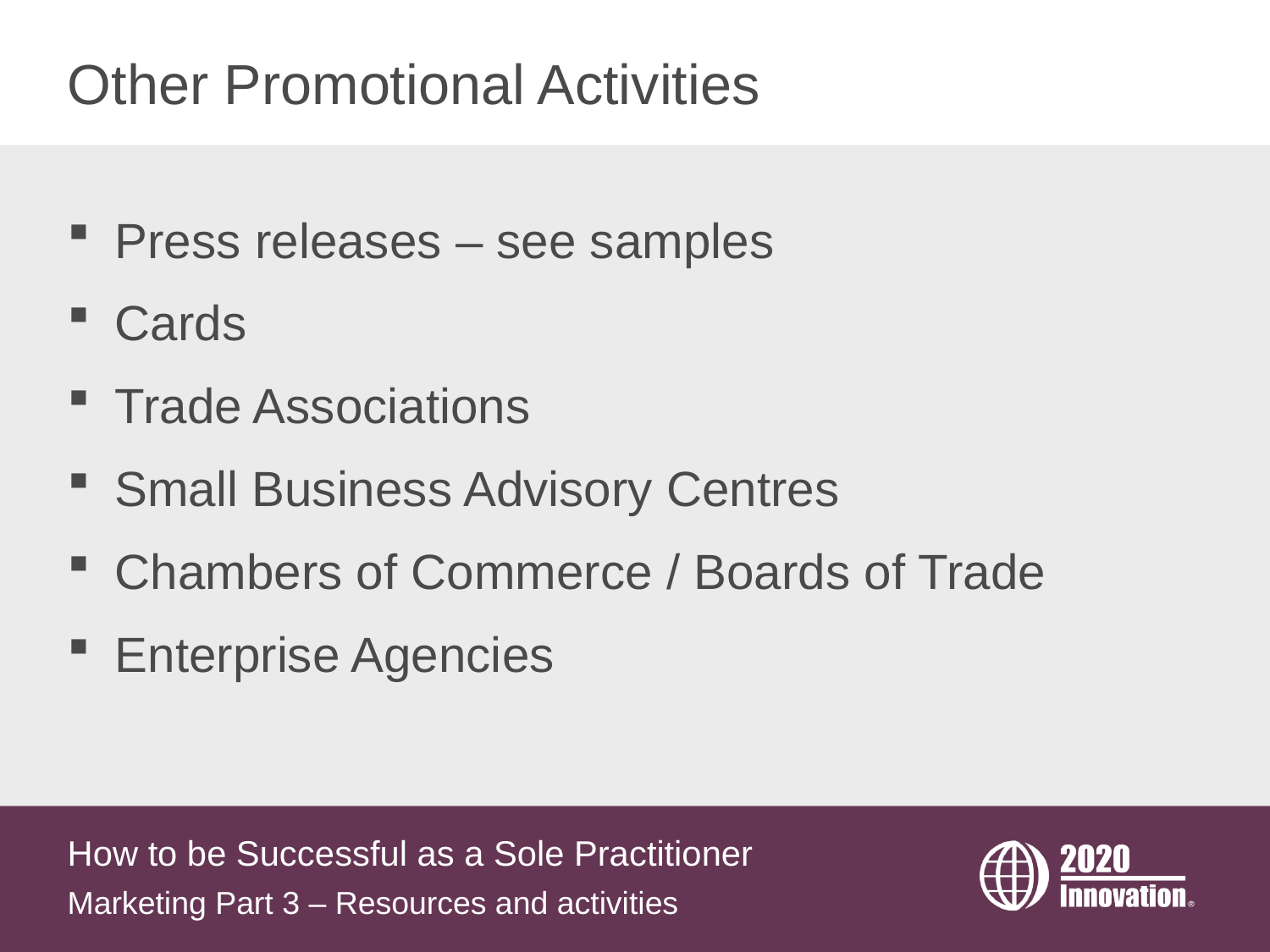

# Other Promotional Activities
Press releases – see samples
Cards
Trade Associations
Small Business Advisory Centres
Chambers of Commerce / Boards of Trade
Enterprise Agencies